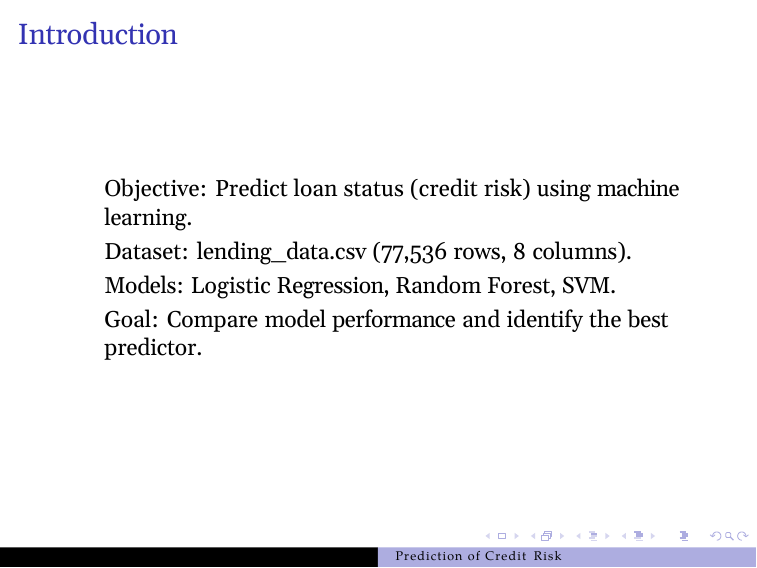

# Introduction
Objective: Predict loan status (credit risk) using machine learning.
Dataset: lending_data.csv (77,536 rows, 8 columns). Models: Logistic Regression, Random Forest, SVM.
Goal: Compare model performance and identify the best predictor.
Prediction of Credit Risk